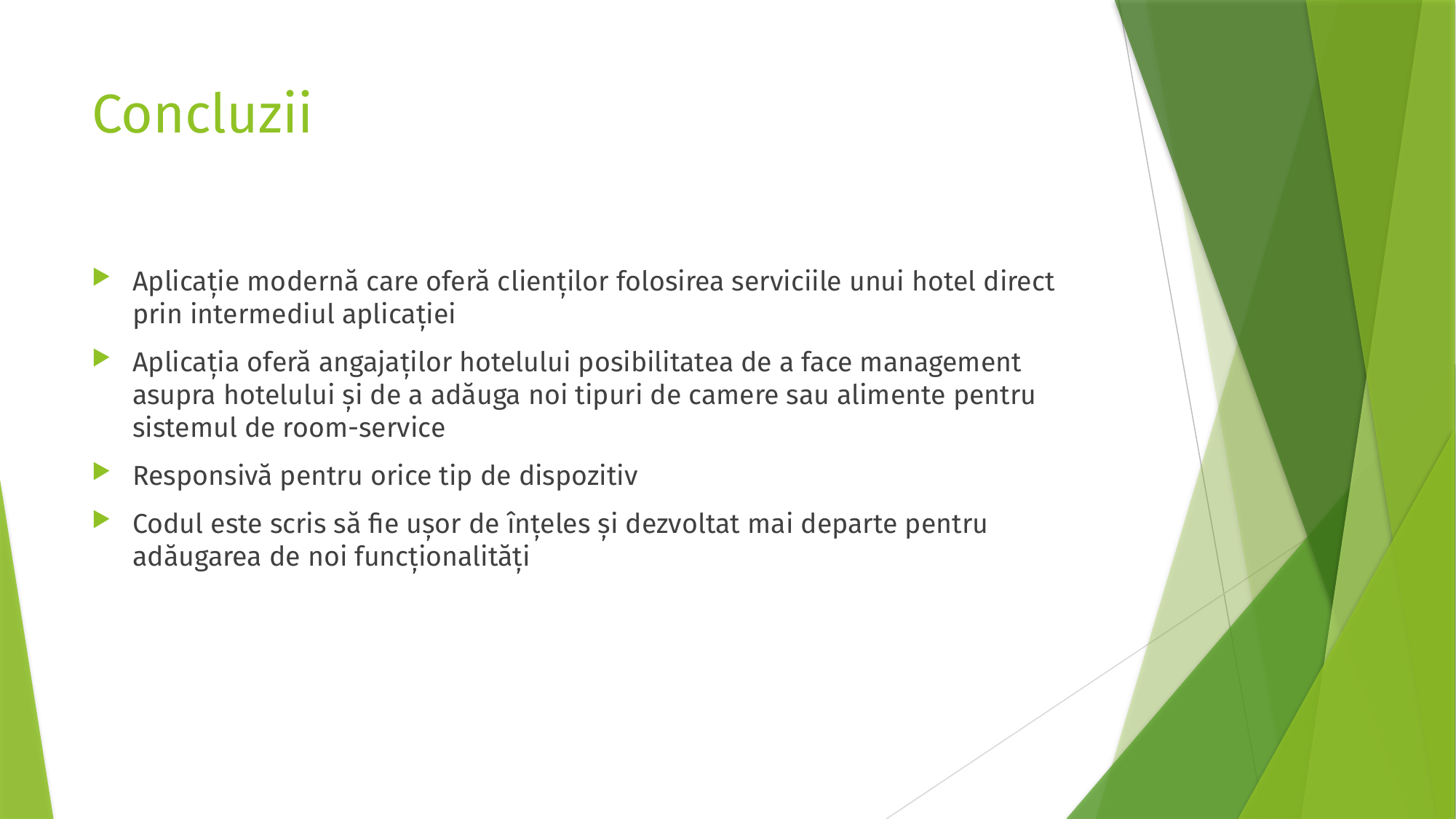

# Concluzii
Aplicație modernă care oferă clienților folosirea serviciile unui hotel direct prin intermediul aplicației
Aplicația oferă angajaților hotelului posibilitatea de a face management asupra hotelului și de a adăuga noi tipuri de camere sau alimente pentru sistemul de room-service
Responsivă pentru orice tip de dispozitiv
Codul este scris să fie ușor de înțeles și dezvoltat mai departe pentru adăugarea de noi funcționalități